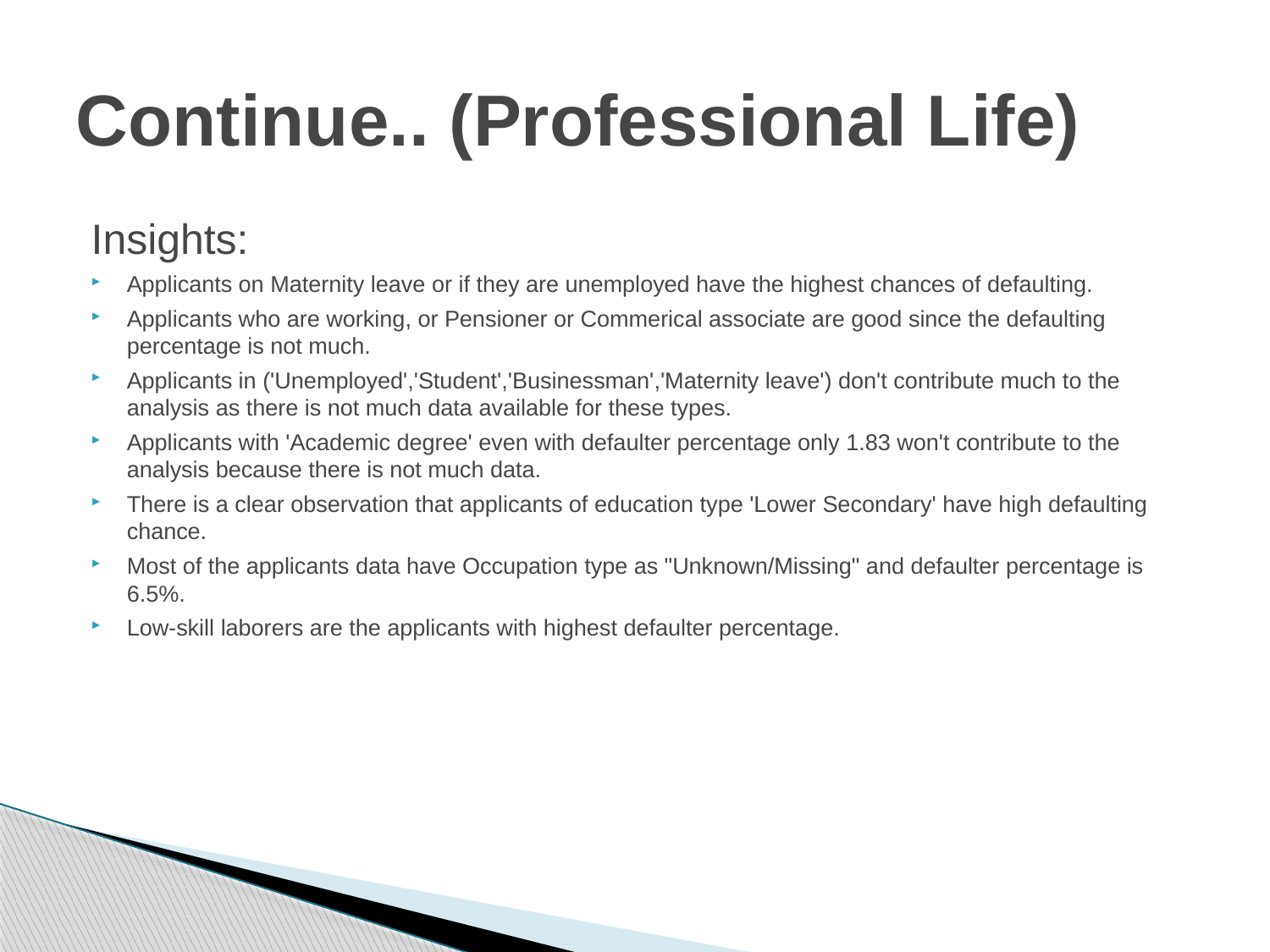

# Continue.. (Professional Life)
Insights:
Applicants on Maternity leave or if they are unemployed have the highest chances of defaulting.
Applicants who are working, or Pensioner or Commerical associate are good since the defaulting percentage is not much.
Applicants in ('Unemployed','Student','Businessman','Maternity leave') don't contribute much to the analysis as there is not much data available for these types.
Applicants with 'Academic degree' even with defaulter percentage only 1.83 won't contribute to the analysis because there is not much data.
There is a clear observation that applicants of education type 'Lower Secondary' have high defaulting chance.
Most of the applicants data have Occupation type as "Unknown/Missing" and defaulter percentage is 6.5%.
Low-skill laborers are the applicants with highest defaulter percentage.